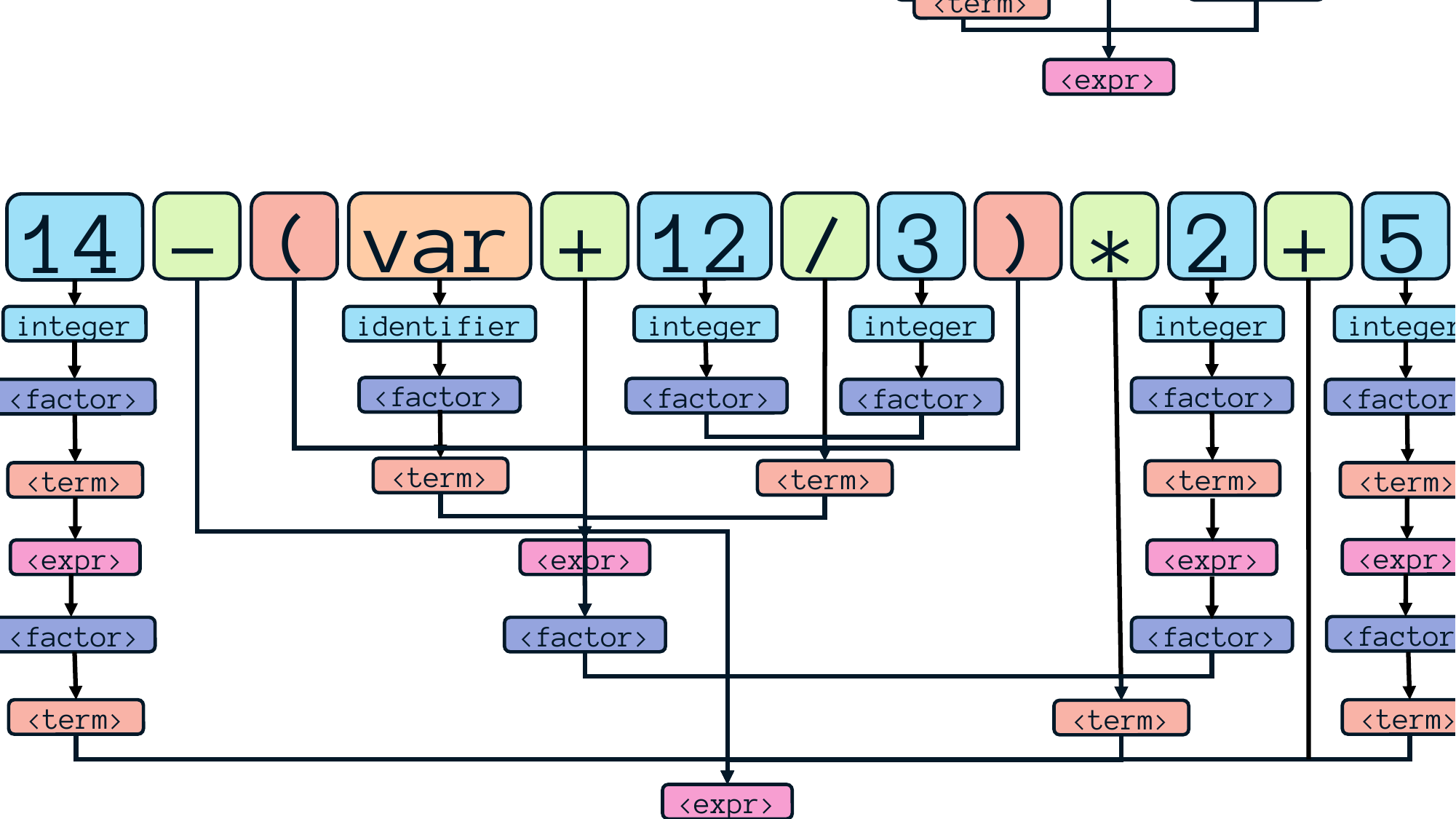

integer
integer
integer
<factor>
<factor>
<factor>
<term>
<term>
<term>
<expr>
-
(
var
+
12
/
3
)
*
2
+
5
14
integer
identifier
integer
integer
integer
integer
<factor>
<factor>
<factor>
<factor>
<factor>
<factor>
<term>
<term>
<term>
<term>
<term>
<expr>
<expr>
<expr>
<expr>
<factor>
<factor>
<factor>
<factor>
<term>
<term>
<term>
<expr>